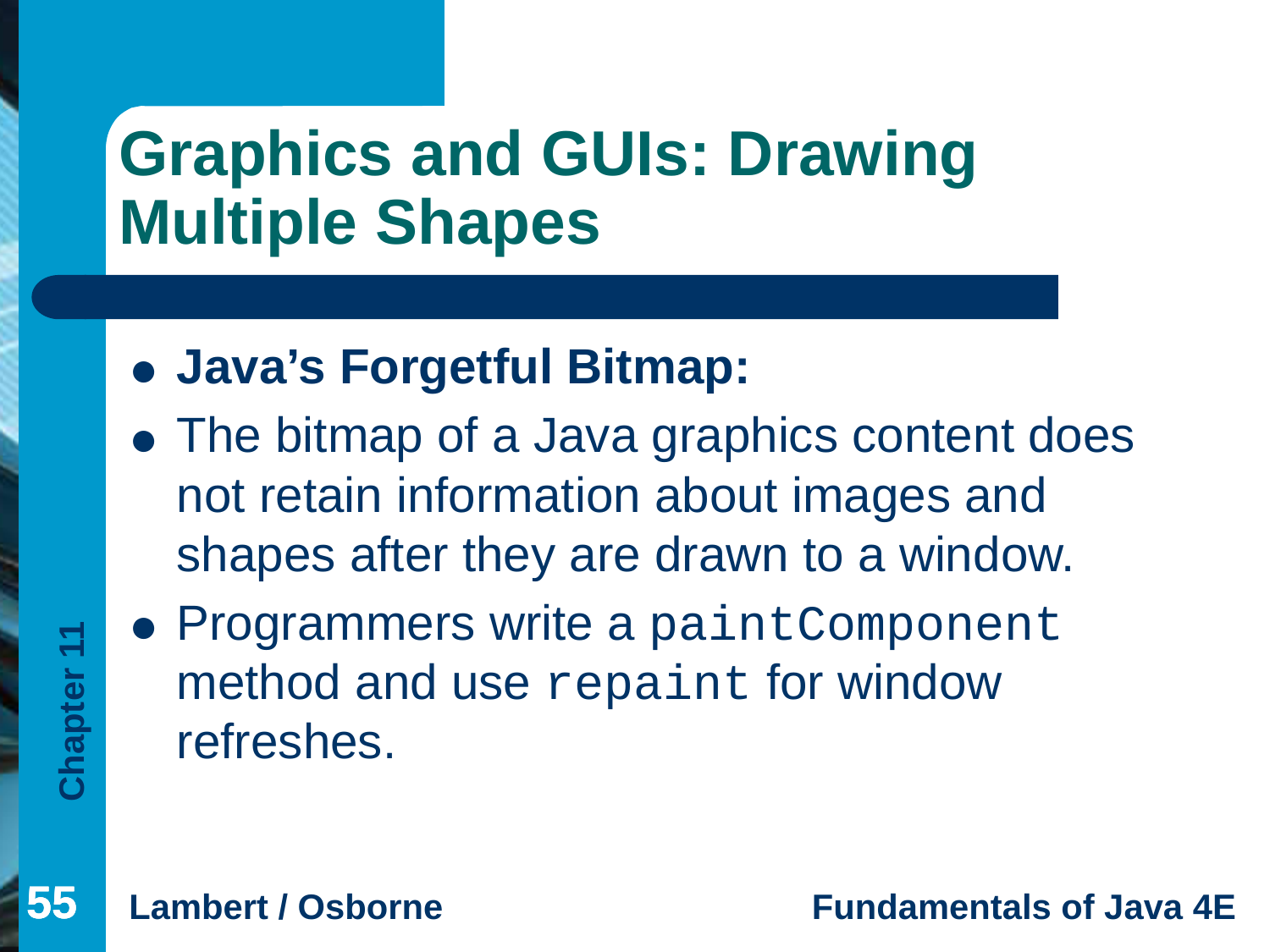

# Graphics and GUIs: Drawing Multiple Shapes
Java’s Forgetful Bitmap:
The bitmap of a Java graphics content does not retain information about images and shapes after they are drawn to a window.
Programmers write a paintComponent method and use repaint for window refreshes.
55
55
55